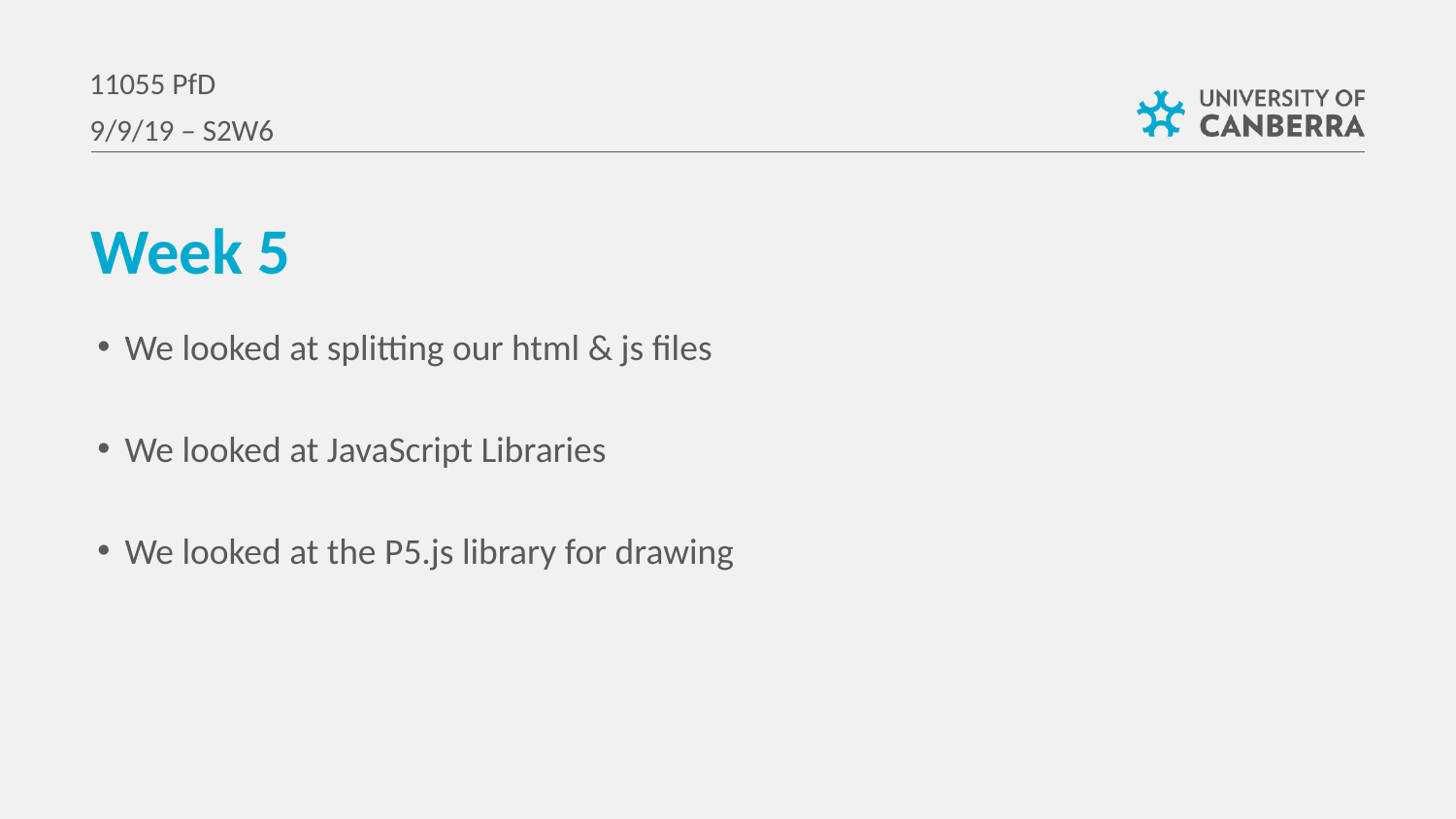

11055 PfD
9/9/19 – S2W6
Week 5
We looked at splitting our html & js files

We looked at JavaScript Libraries

We looked at the P5.js library for drawing